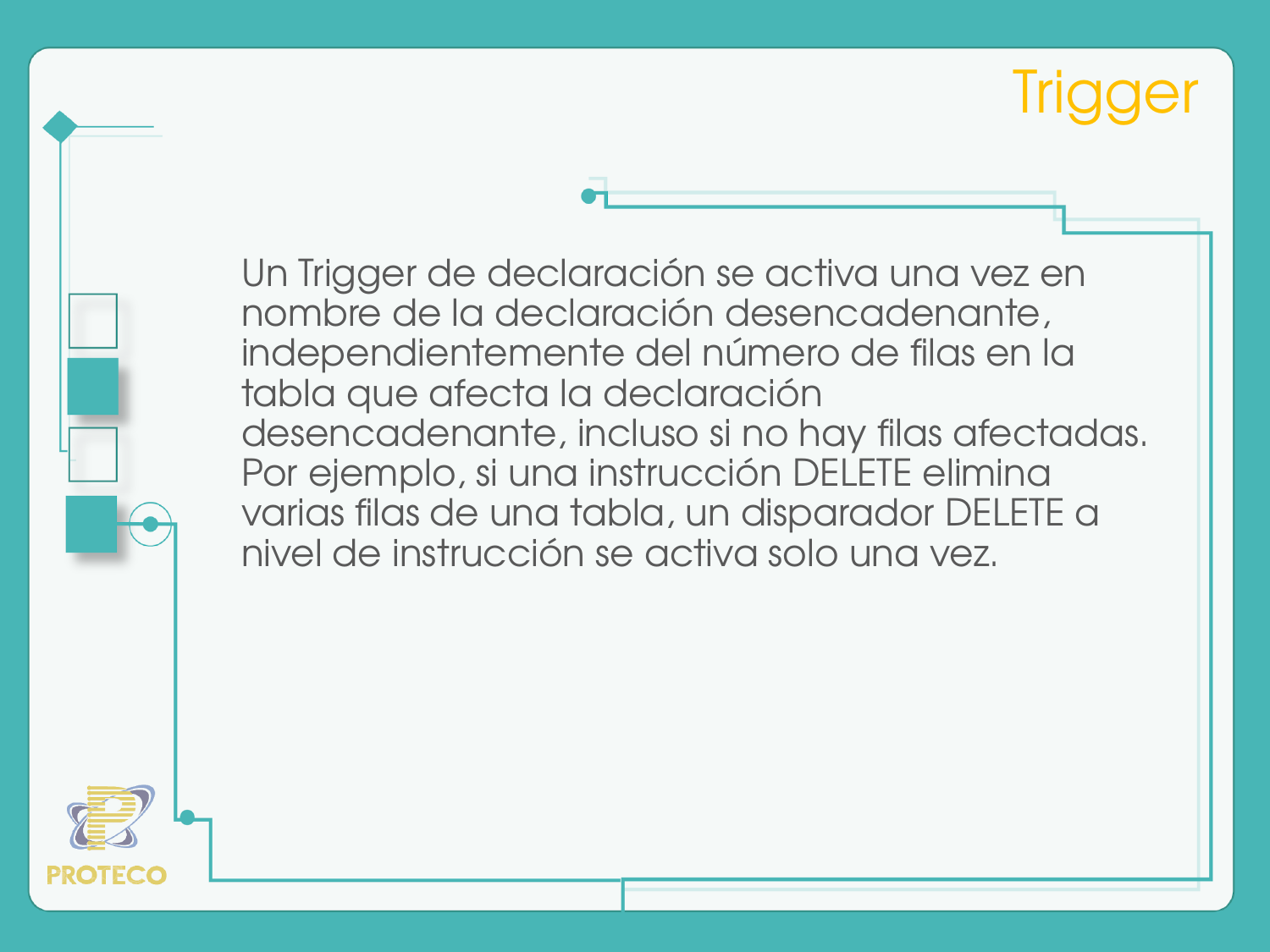

# Trigger
Un Trigger de declaración se activa una vez en nombre de la declaración desencadenante, independientemente del número de filas en la tabla que afecta la declaración desencadenante, incluso si no hay filas afectadas. Por ejemplo, si una instrucción DELETE elimina varias filas de una tabla, un disparador DELETE a nivel de instrucción se activa solo una vez.